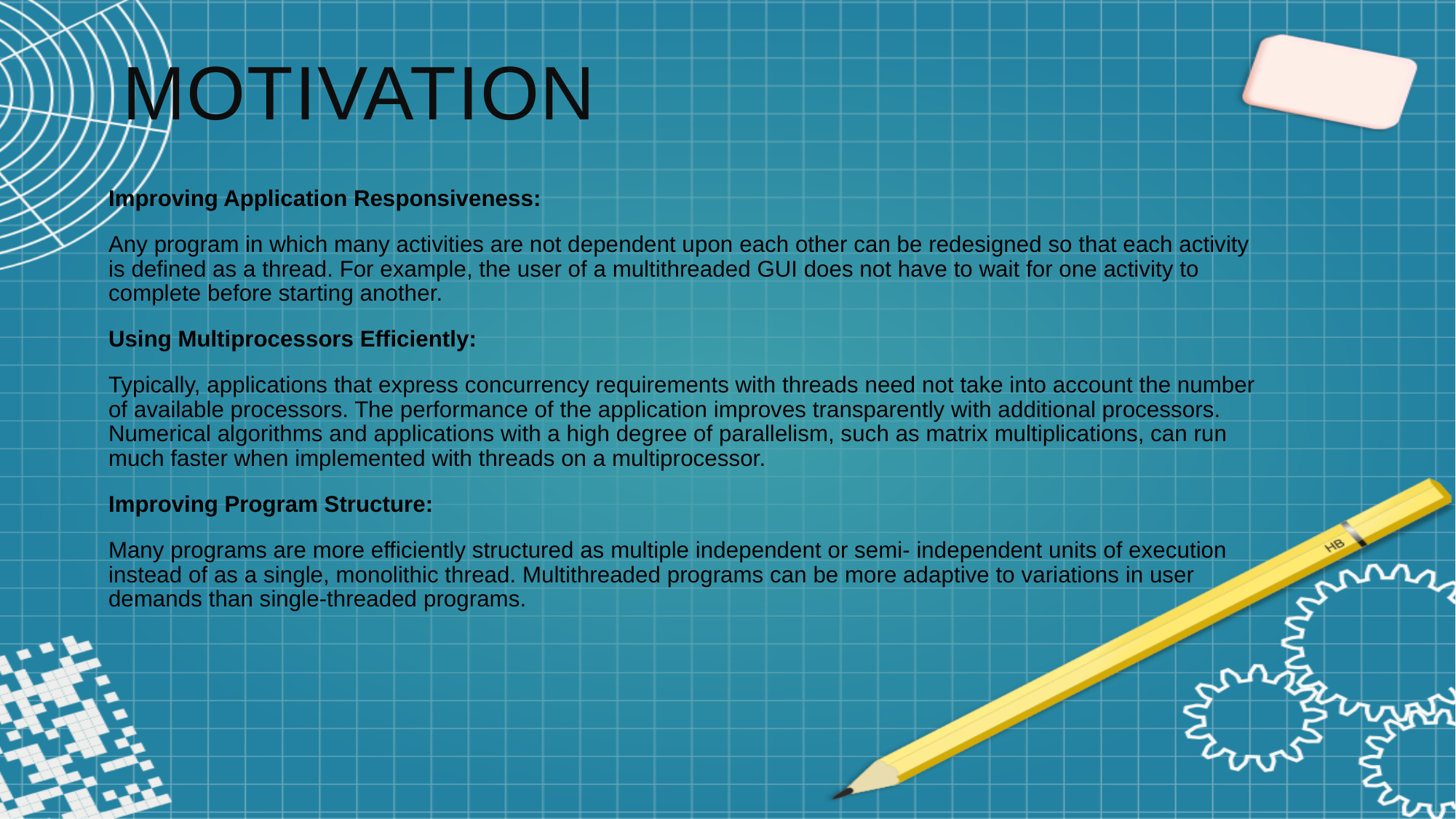

Motivation
Improving Application Responsiveness:
Any program in which many activities are not dependent upon each other can be redesigned so that each activity is defined as a thread. For example, the user of a multithreaded GUI does not have to wait for one activity to complete before starting another.
Using Multiprocessors Efficiently:
Typically, applications that express concurrency requirements with threads need not take into account the number of available processors. The performance of the application improves transparently with additional processors. Numerical algorithms and applications with a high degree of parallelism, such as matrix multiplications, can run much faster when implemented with threads on a multiprocessor.
Improving Program Structure:
Many programs are more efficiently structured as multiple independent or semi- independent units of execution instead of as a single, monolithic thread. Multithreaded programs can be more adaptive to variations in user demands than single-threaded programs.